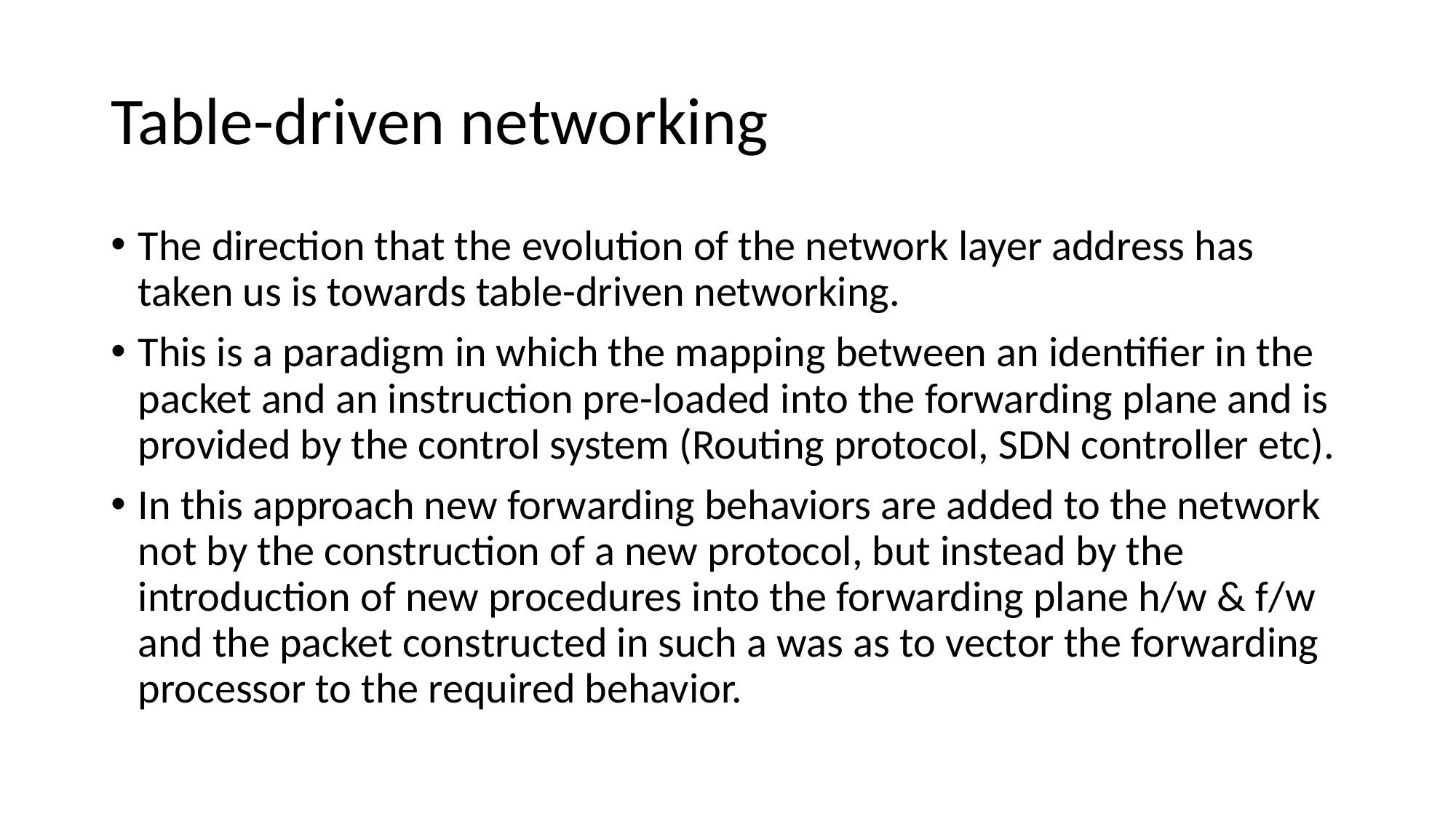

# Table-driven networking
The direction that the evolution of the network layer address has taken us is towards table-driven networking.
This is a paradigm in which the mapping between an identifier in the packet and an instruction pre-loaded into the forwarding plane and is provided by the control system (Routing protocol, SDN controller etc).
In this approach new forwarding behaviors are added to the network not by the construction of a new protocol, but instead by the introduction of new procedures into the forwarding plane h/w & f/w and the packet constructed in such a was as to vector the forwarding processor to the required behavior.